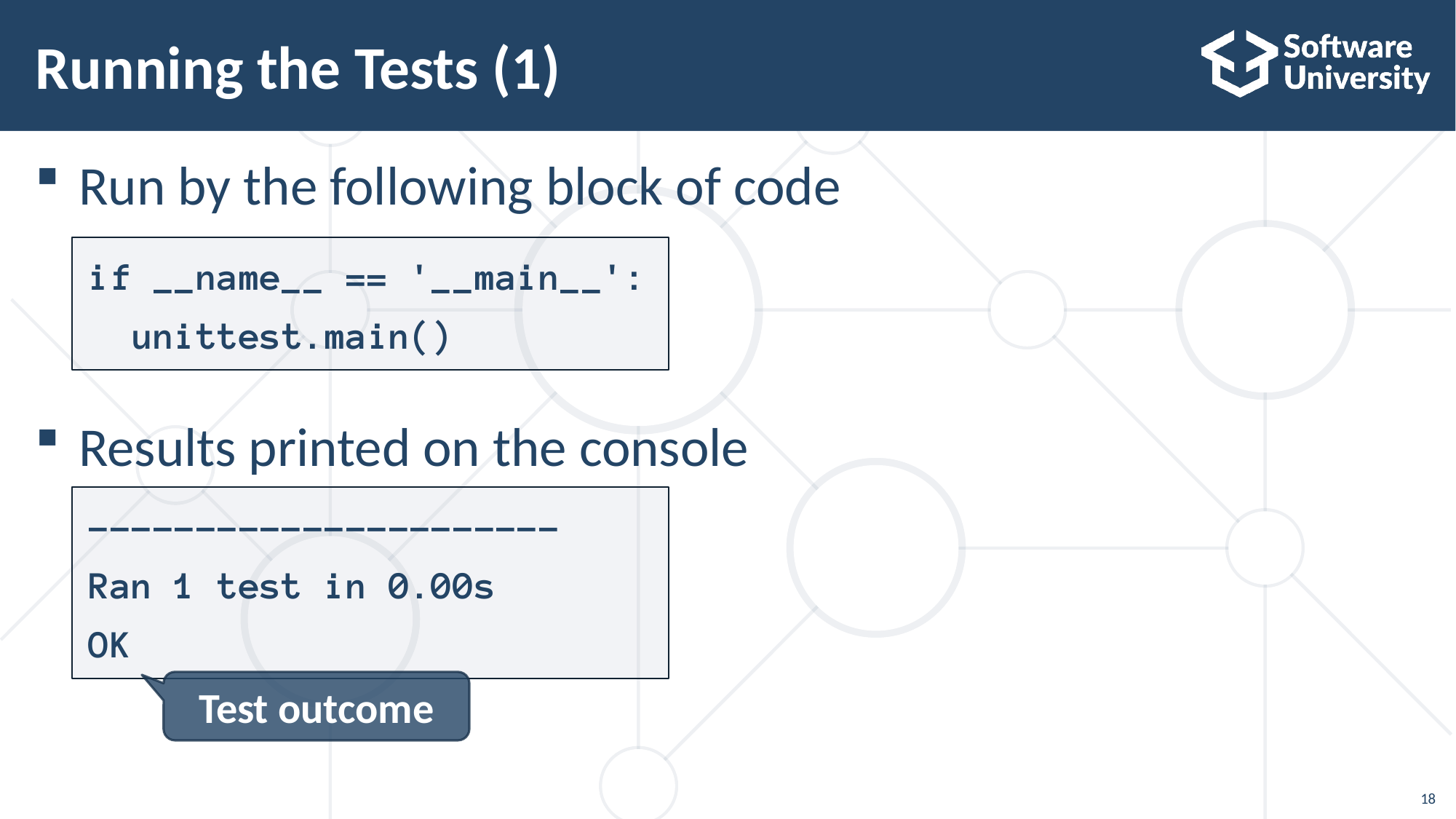

# Running the Tests (1)
Run by the following block of code

Results printed on the console
if __name__ == '__main__':
  unittest.main()
----------------------
Ran 1 test in 0.00s
OK
Test outcome
18